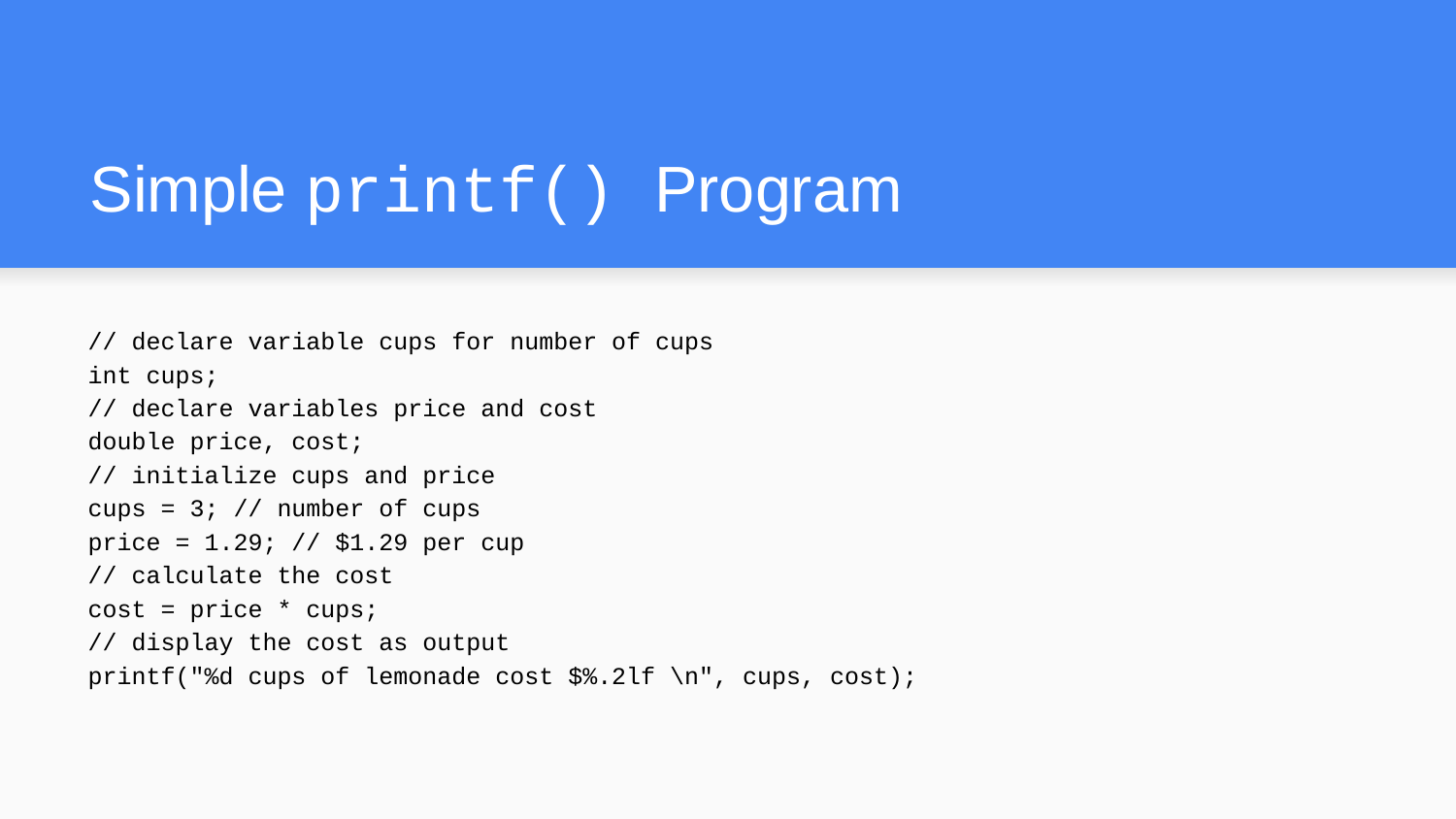

# Simple printf() Program
// declare variable cups for number of cups
int cups;
// declare variables price and cost
double price, cost;
// initialize cups and price
cups = 3; // number of cups
price = 1.29; // $1.29 per cup
// calculate the cost
cost = price * cups;
// display the cost as output
printf("%d cups of lemonade cost $%.2lf \n", cups, cost);